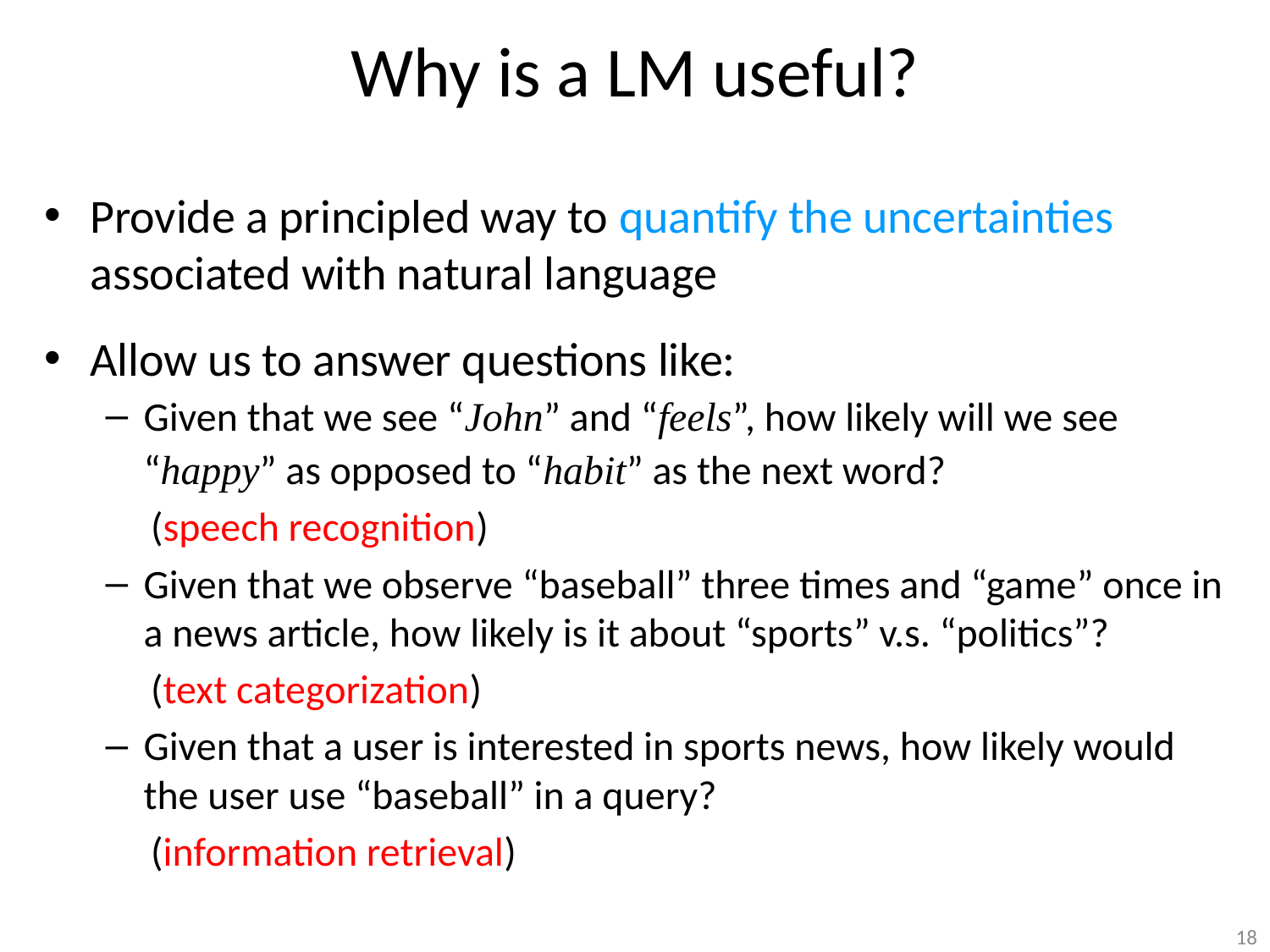

# Why is a LM useful?
Provide a principled way to quantify the uncertainties associated with natural language
Allow us to answer questions like:
Given that we see “John” and “feels”, how likely will we see “happy” as opposed to “habit” as the next word?
     (speech recognition)
Given that we observe “baseball” three times and “game” once in a news article, how likely is it about “sports” v.s. “politics”?
     (text categorization)
Given that a user is interested in sports news, how likely would the user use “baseball” in a query?
     (information retrieval)

18